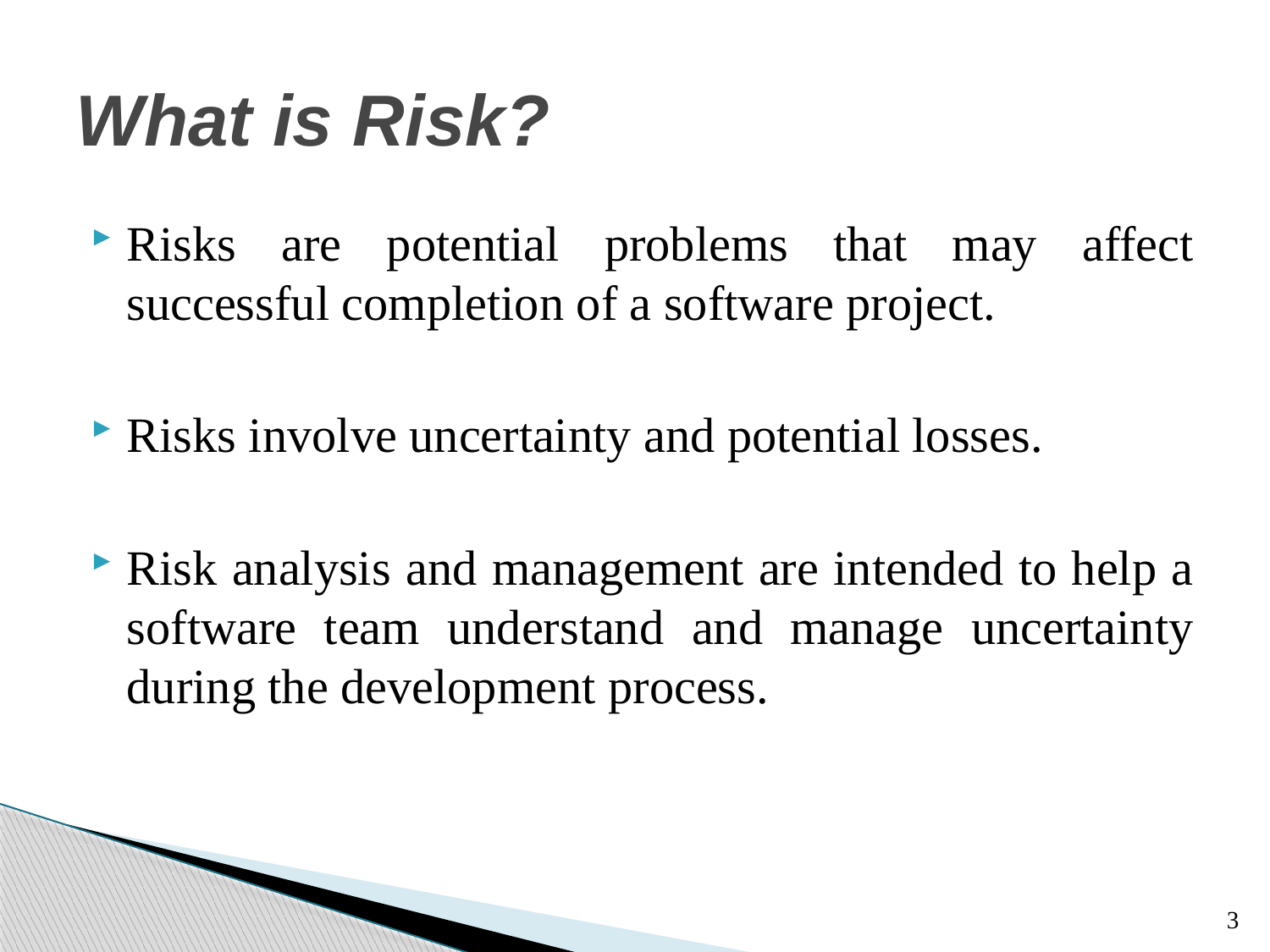

# What is Risk?
Risks are potential problems that may affect successful completion of a software project.

Risks involve uncertainty and potential losses.

Risk analysis and management are intended to help a software team understand and manage uncertainty during the development process.
3